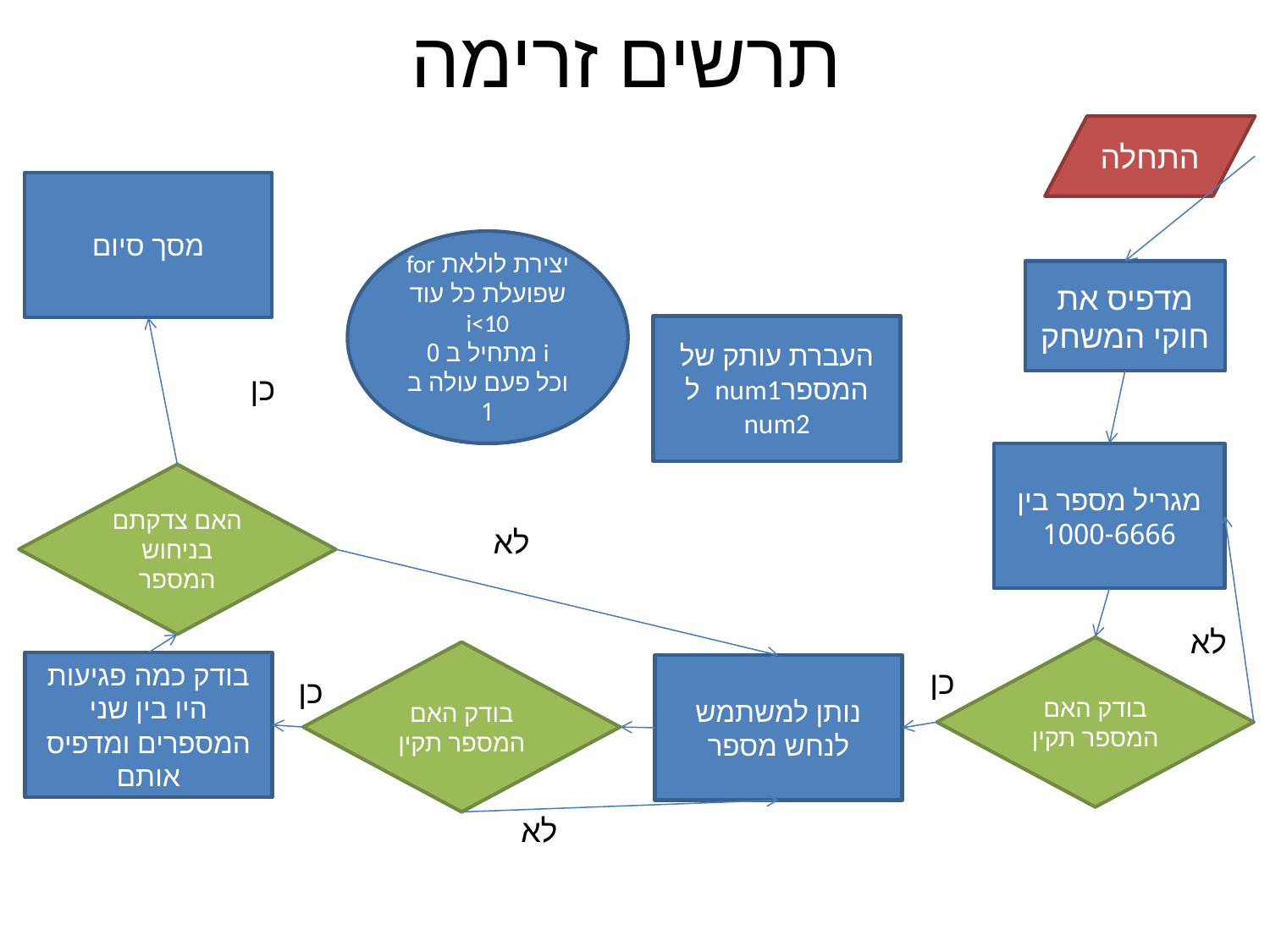

# תרשים זרימה
התחלה
מסך סיום
יצירת לולאת for שפועלת כל עוד i<10
i מתחיל ב 0
וכל פעם עולה ב 1
מדפיס את חוקי המשחק
העברת עותק של המספרnum1  ל num2
כן
מגריל מספר בין 1000-6666
האם צדקתם בניחוש המספר
לא
לא
בודק האם המספר תקין
בודק האם המספר תקין
בודק כמה פגיעות היו בין שני המספרים ומדפיס אותם
נותן למשתמש לנחש מספר
כן
כן
לא